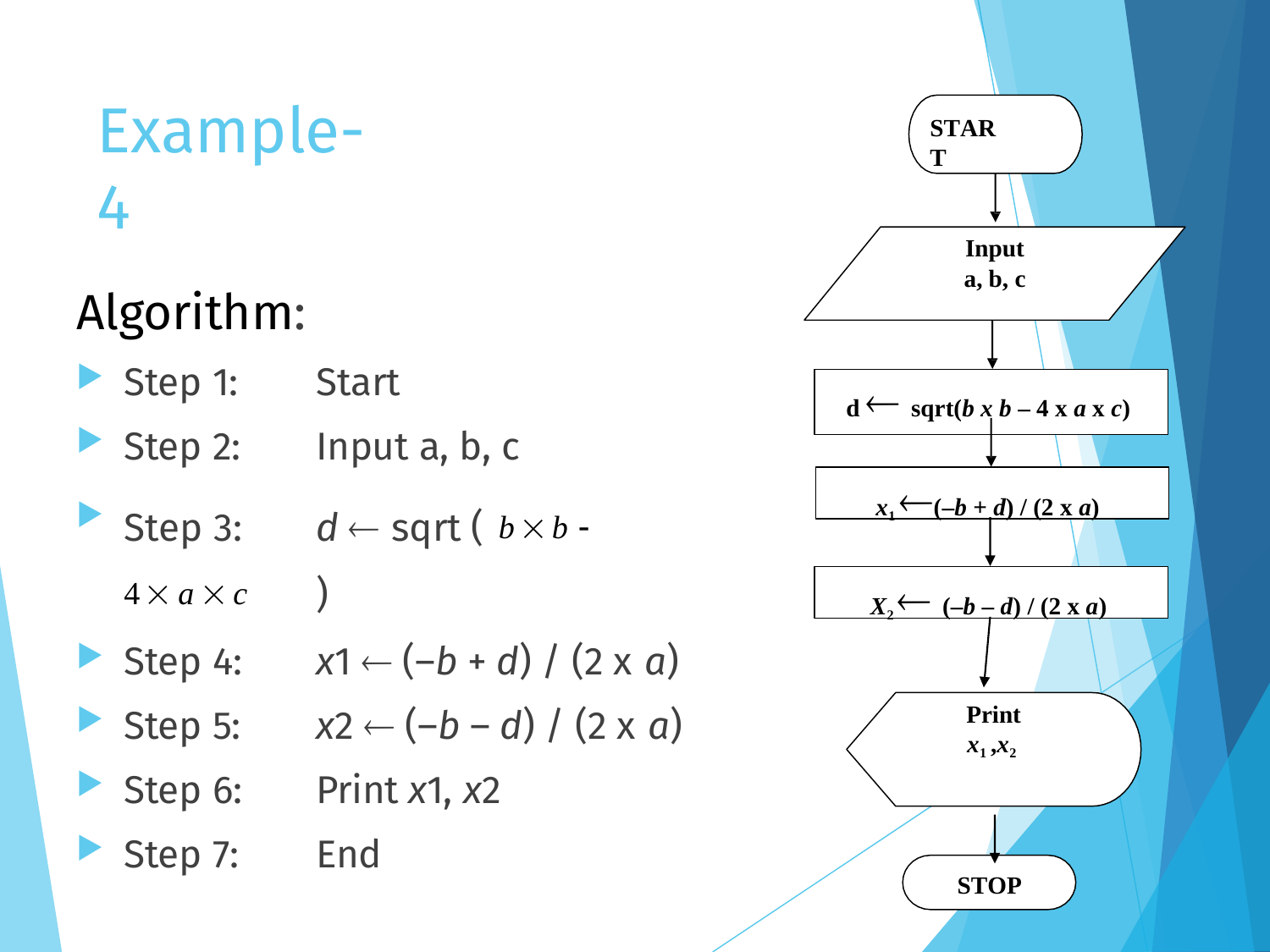

# Example-4
START

Input
a, b, c
Algorithm:
Step 1:	Start
Step 2:	Input a, b, c
Step 3:	d ← sqrt ( b×b − 4×a×c	)
Step 4:	x1 ← (–b + d) / (2 x a)
Step 5:	x2 ← (–b – d) / (2 x a)
Step 6:	Print x1, x2
Step 7:	End

d ← sqrt(b x b – 4 x a x c)

x1 ←(–b + d) / (2 x a)

X2 ← (–b – d) / (2 x a)

Print
x1 ,x2

STOP